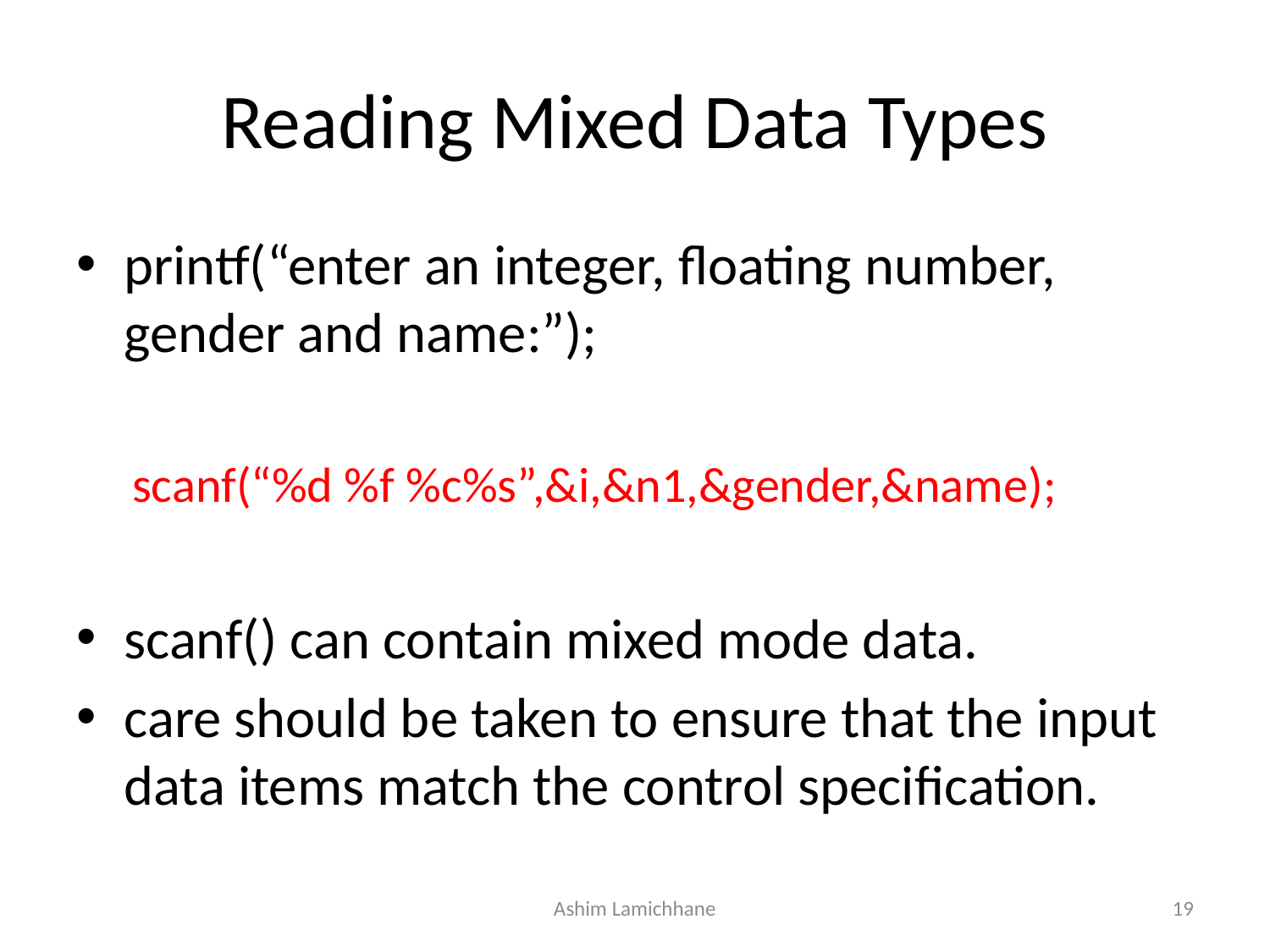

# Reading Mixed Data Types
printf(“enter an integer, floating number, gender and name:”);

     scanf(“%d %f %c%s”,&i,&n1,&gender,&name);

scanf() can contain mixed mode data.
care should be taken to ensure that the input data items match the control specification.

Ashim Lamichhane
19